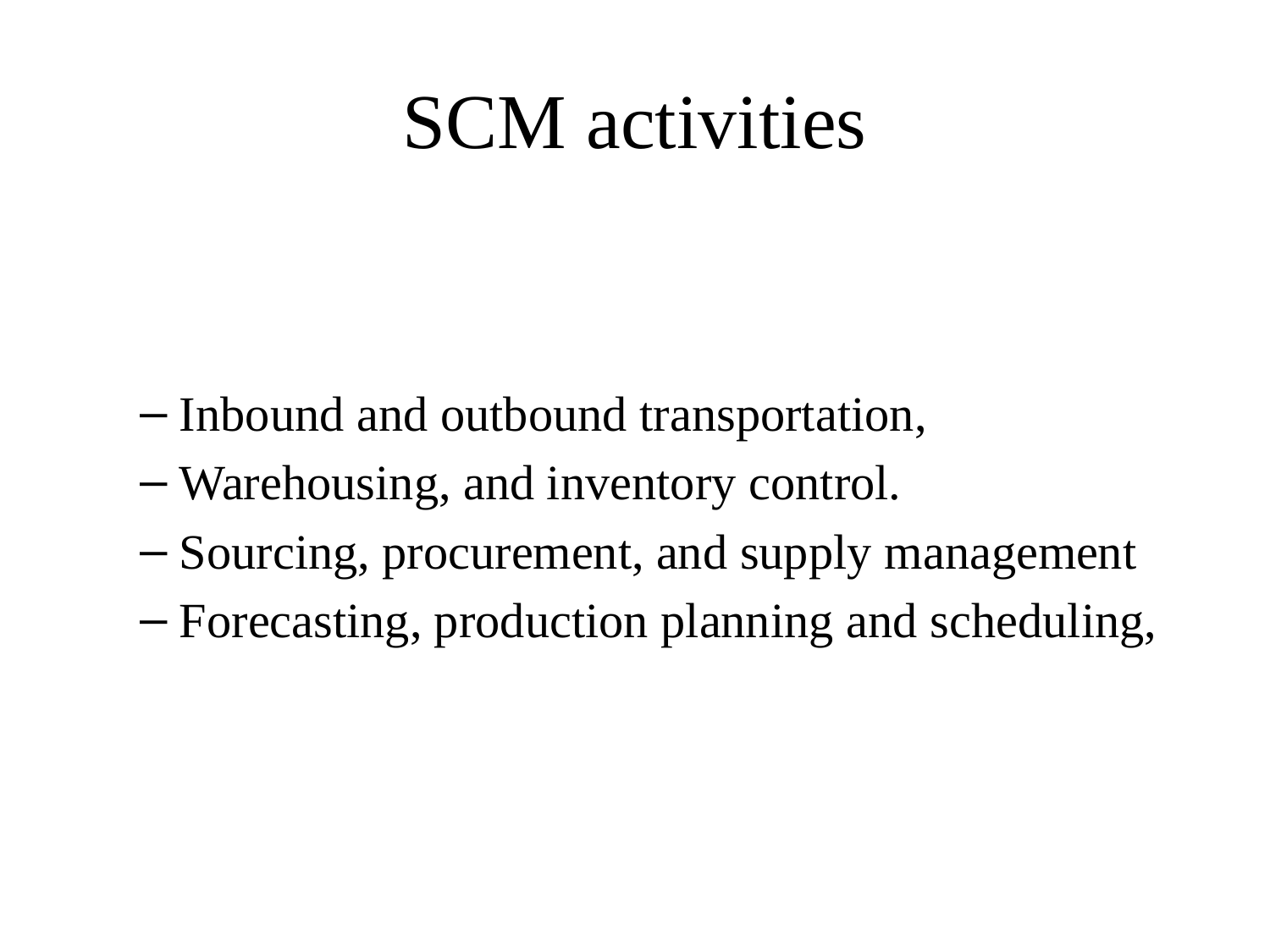

# SCM activities

Inbound and outbound transportation,
Warehousing, and inventory control.
Sourcing, procurement, and supply management
Forecasting, production planning and scheduling,